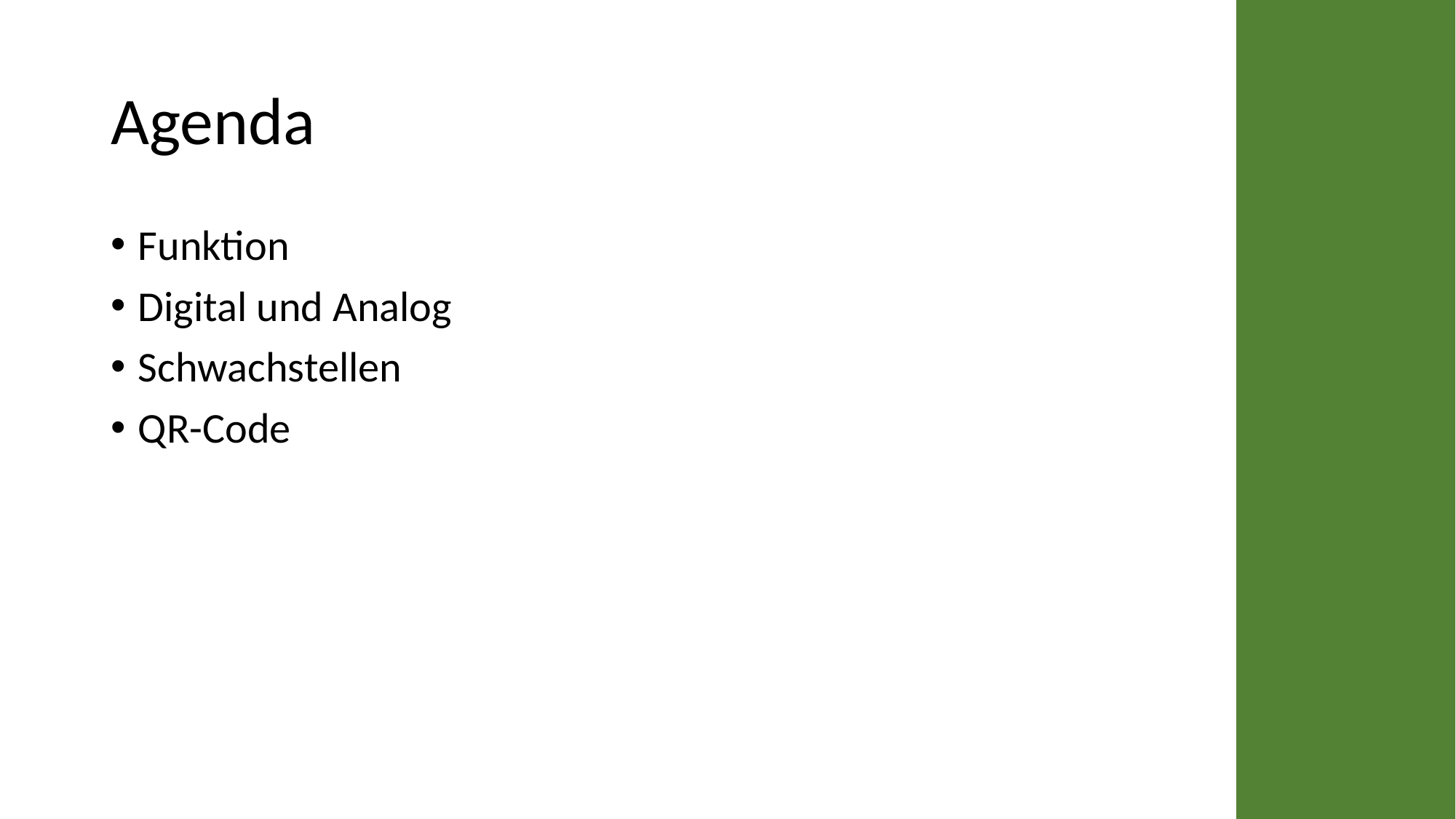

# Agenda
Funktion
Digital und Analog
Schwachstellen
QR-Code